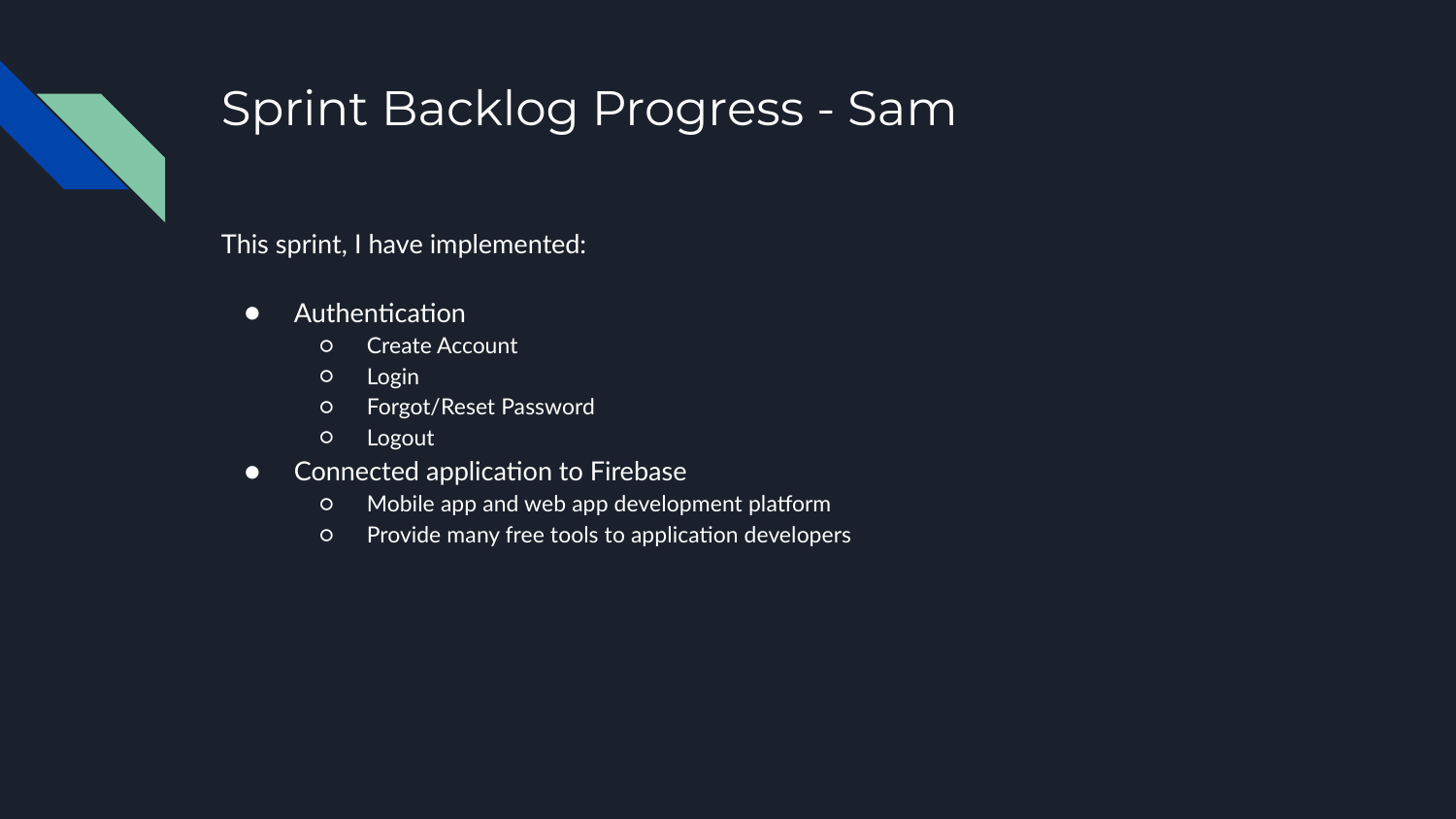

# Sprint Backlog Progress - Sam
This sprint, I have implemented:
Authentication
Create Account
Login
Forgot/Reset Password
Logout
Connected application to Firebase
Mobile app and web app development platform
Provide many free tools to application developers